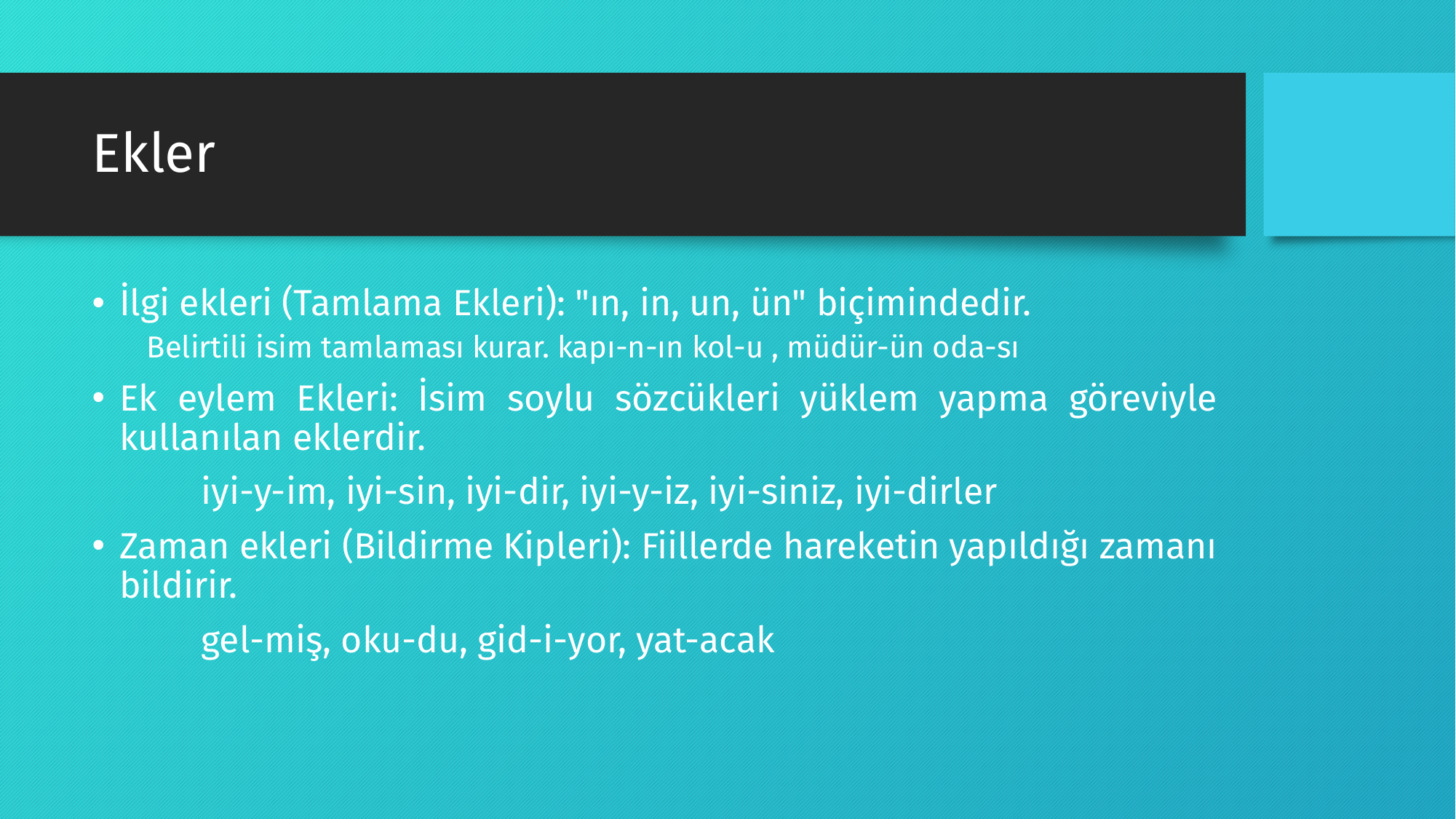

# Ekler
İlgi ekleri (Tamlama Ekleri): "ın, in, un, ün" biçimindedir.
Belirtili isim tamlaması kurar. kapı-n-ın kol-u , müdür-ün oda-sı
Ek eylem Ekleri: İsim soylu sözcükleri yüklem yapma göreviyle kullanılan eklerdir.
	iyi-y-im, iyi-sin, iyi-dir, iyi-y-iz, iyi-siniz, iyi-dirler
Zaman ekleri (Bildirme Kipleri): Fiillerde hareketin yapıldığı zamanı bildirir.
	gel-miş, oku-du, gid-i-yor, yat-acak